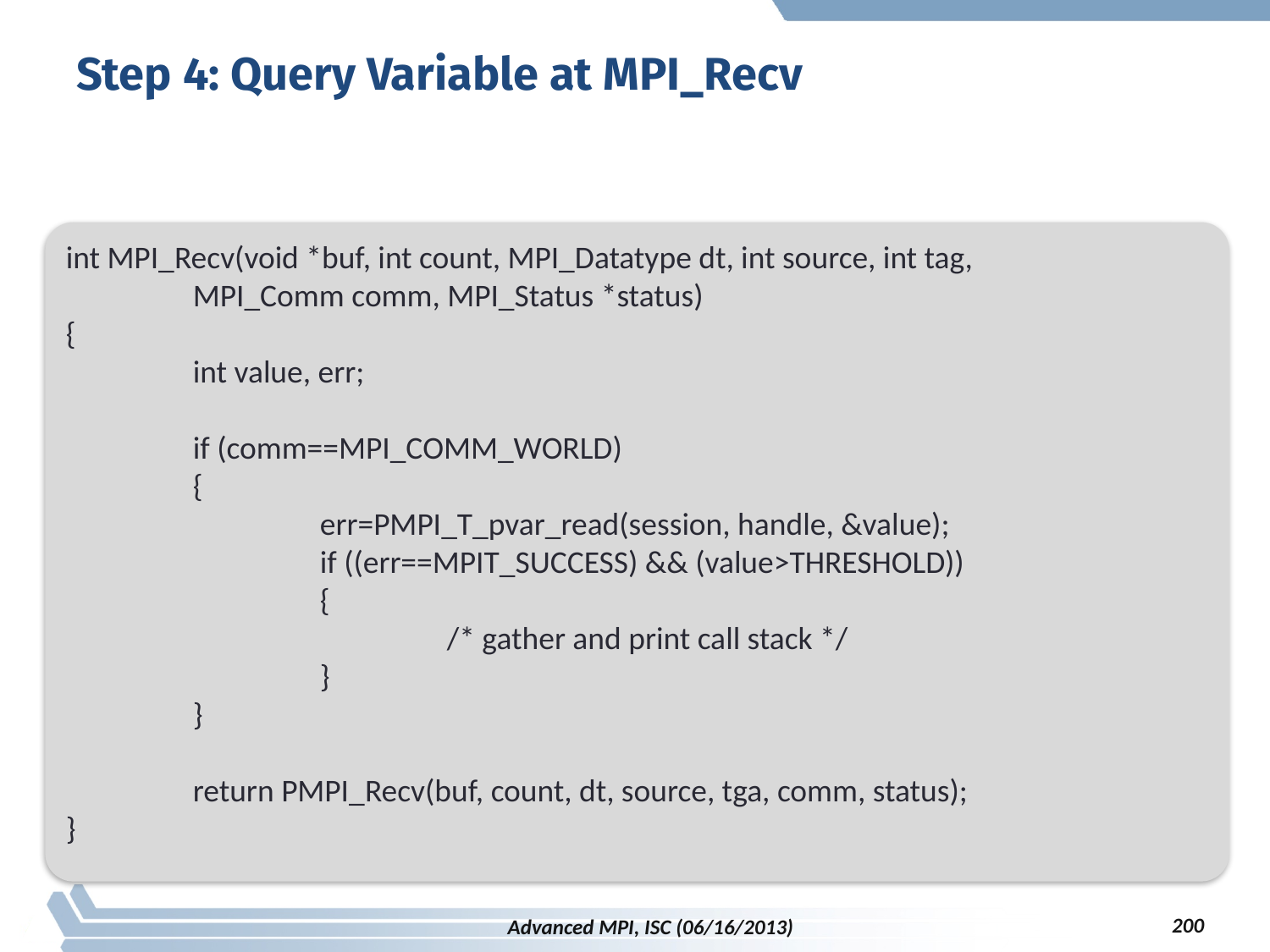

# Step 4: Query Variable at MPI_Recv
int MPI_Recv(void *buf, int count, MPI_Datatype dt, int source, int tag,
	MPI_Comm comm, MPI_Status *status)
{
	int value, err;

	if (comm==MPI_COMM_WORLD)
	{
		err=PMPI_T_pvar_read(session, handle, &value);
		if ((err==MPIT_SUCCESS) && (value>THRESHOLD))
		{
			/* gather and print call stack */
		}
	}

	return PMPI_Recv(buf, count, dt, source, tga, comm, status);
}
200
Advanced MPI, ISC (06/16/2013)